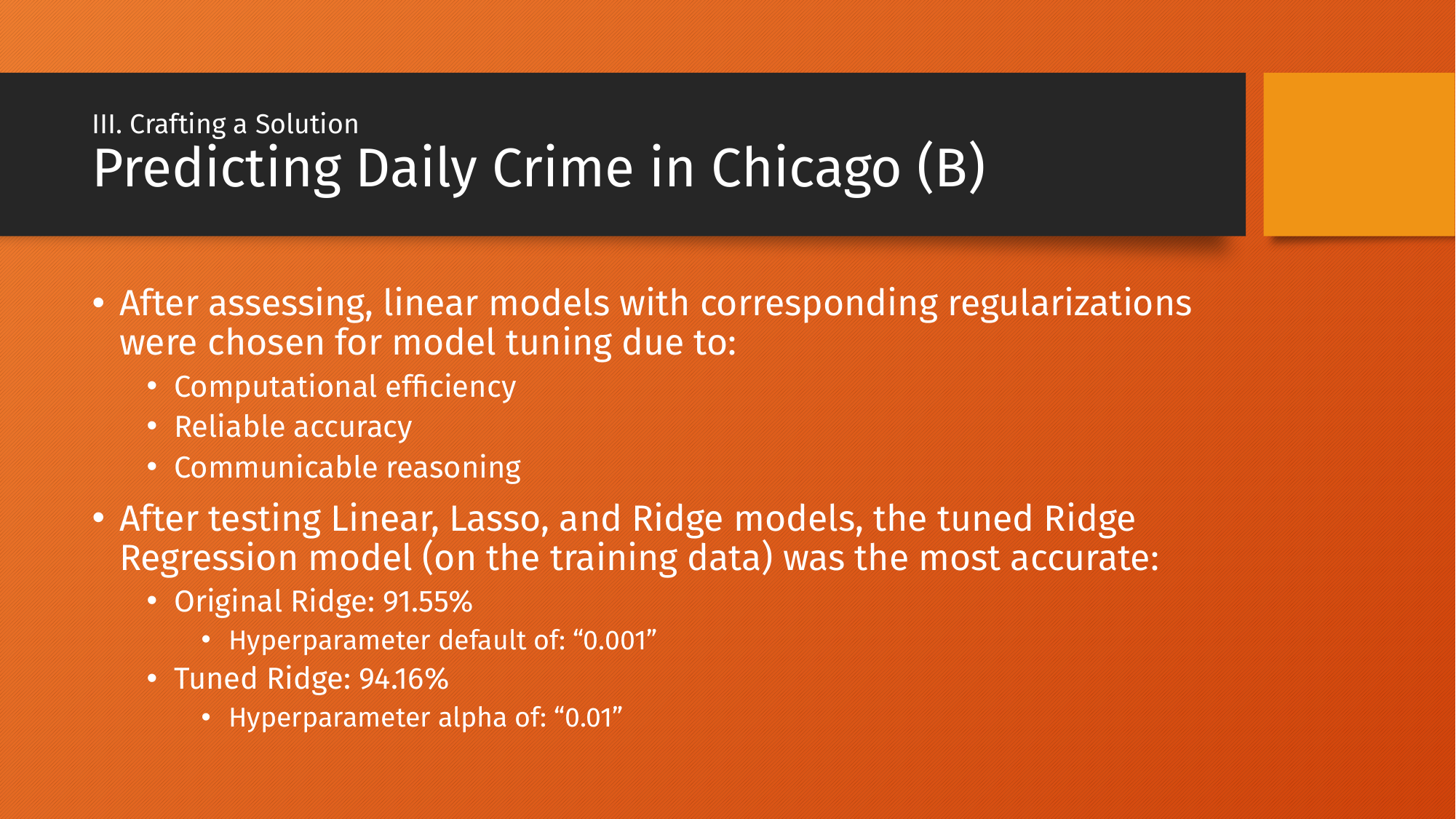

# III. Crafting a Solution Predicting Daily Crime in Chicago (B)
After assessing, linear models with corresponding regularizations were chosen for model tuning due to:
Computational efficiency
Reliable accuracy
Communicable reasoning
After testing Linear, Lasso, and Ridge models, the tuned Ridge Regression model (on the training data) was the most accurate:
Original Ridge: 91.55%
Hyperparameter default of: “0.001”
Tuned Ridge: 94.16%
Hyperparameter alpha of: “0.01”